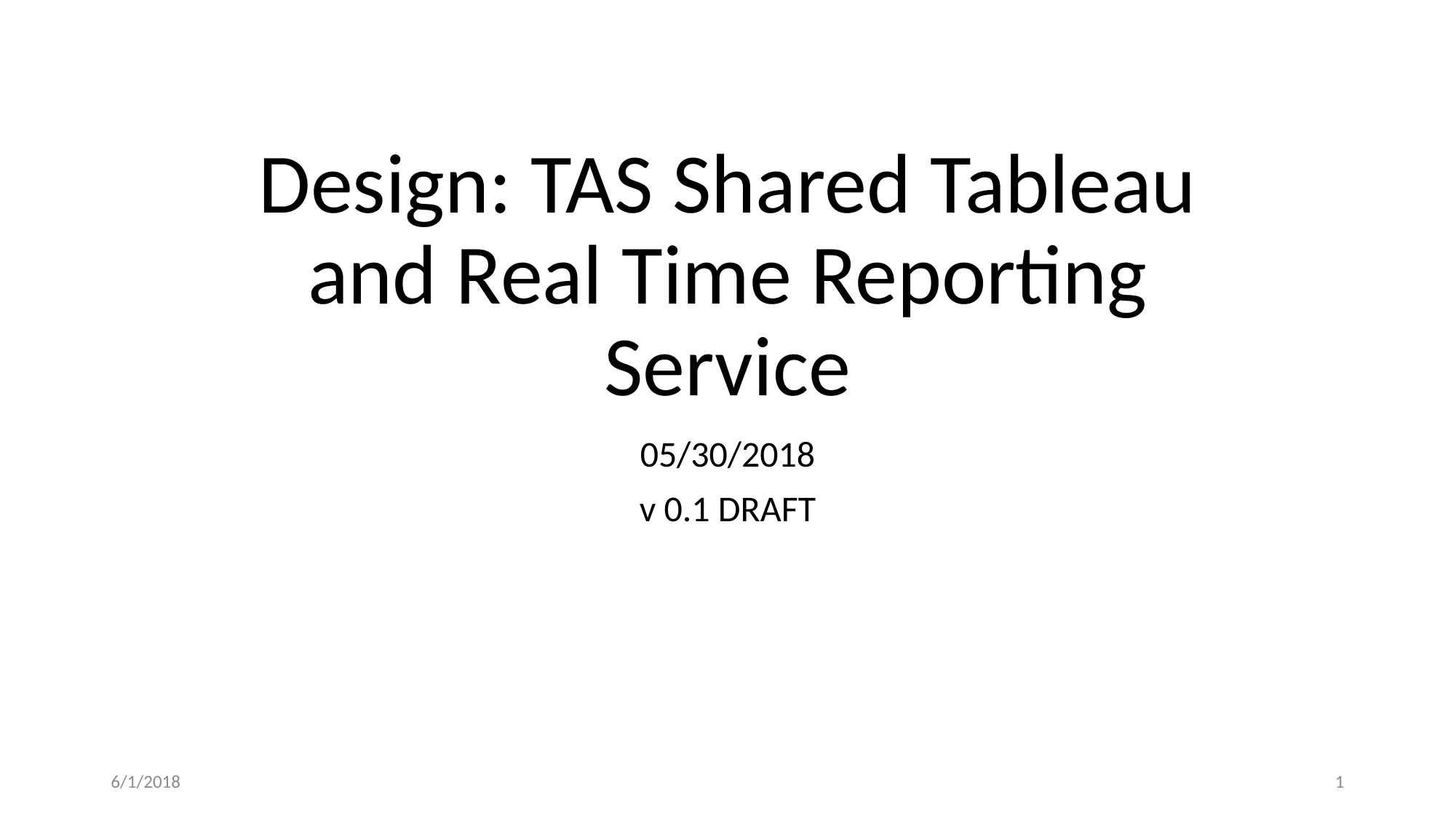

# Design: TAS Shared Tableau and Real Time Reporting Service
05/30/2018
v 0.1 DRAFT
6/1/2018
1